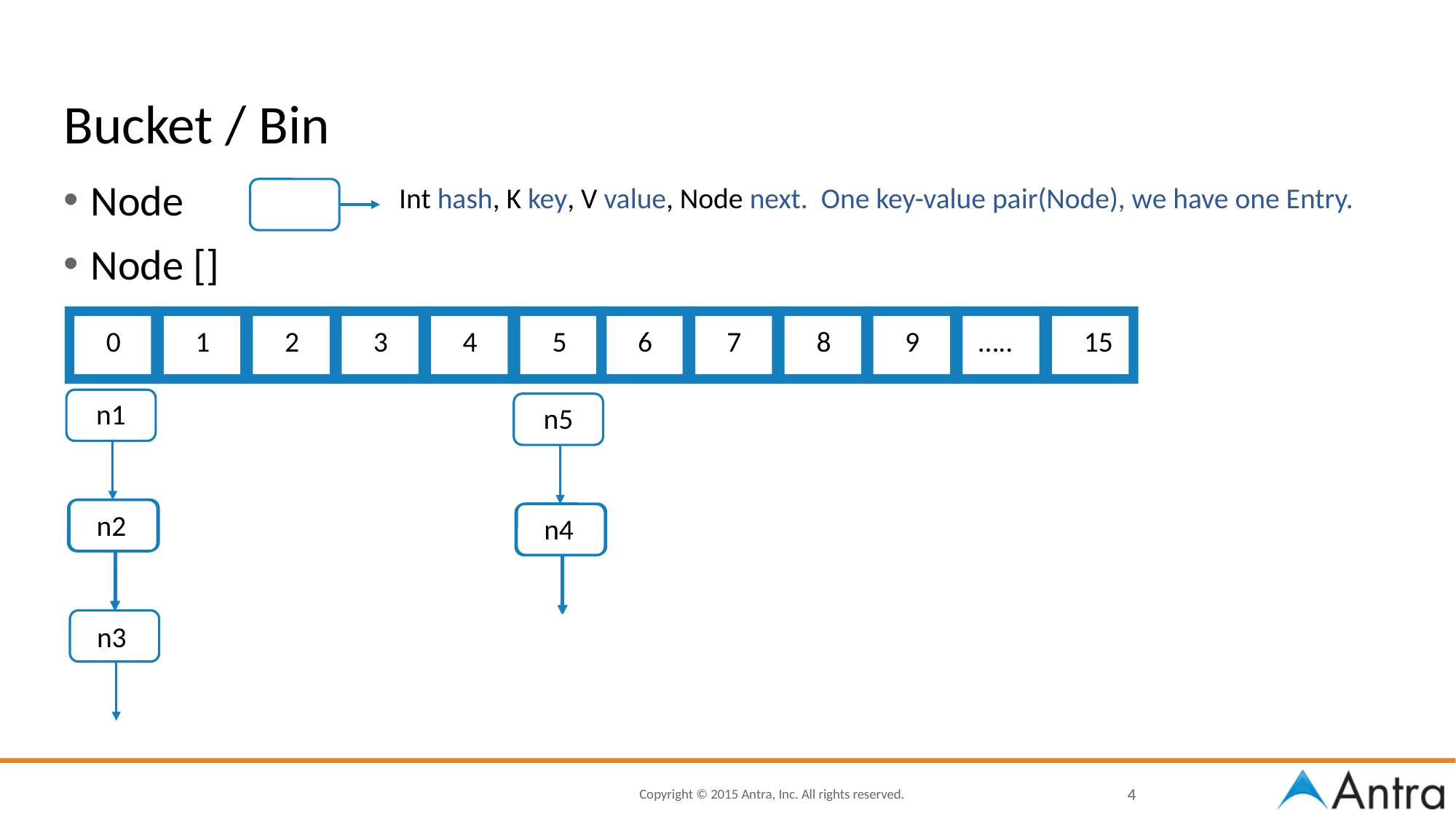

# Bucket / Bin
Node
Node []

Int hash, K key, V value, Node next.  One key-value pair(Node), we have one Entry.

0

1

2

3

4

5

6

7

8

9

…..

15

n1

n2

n3

n5

n4
4